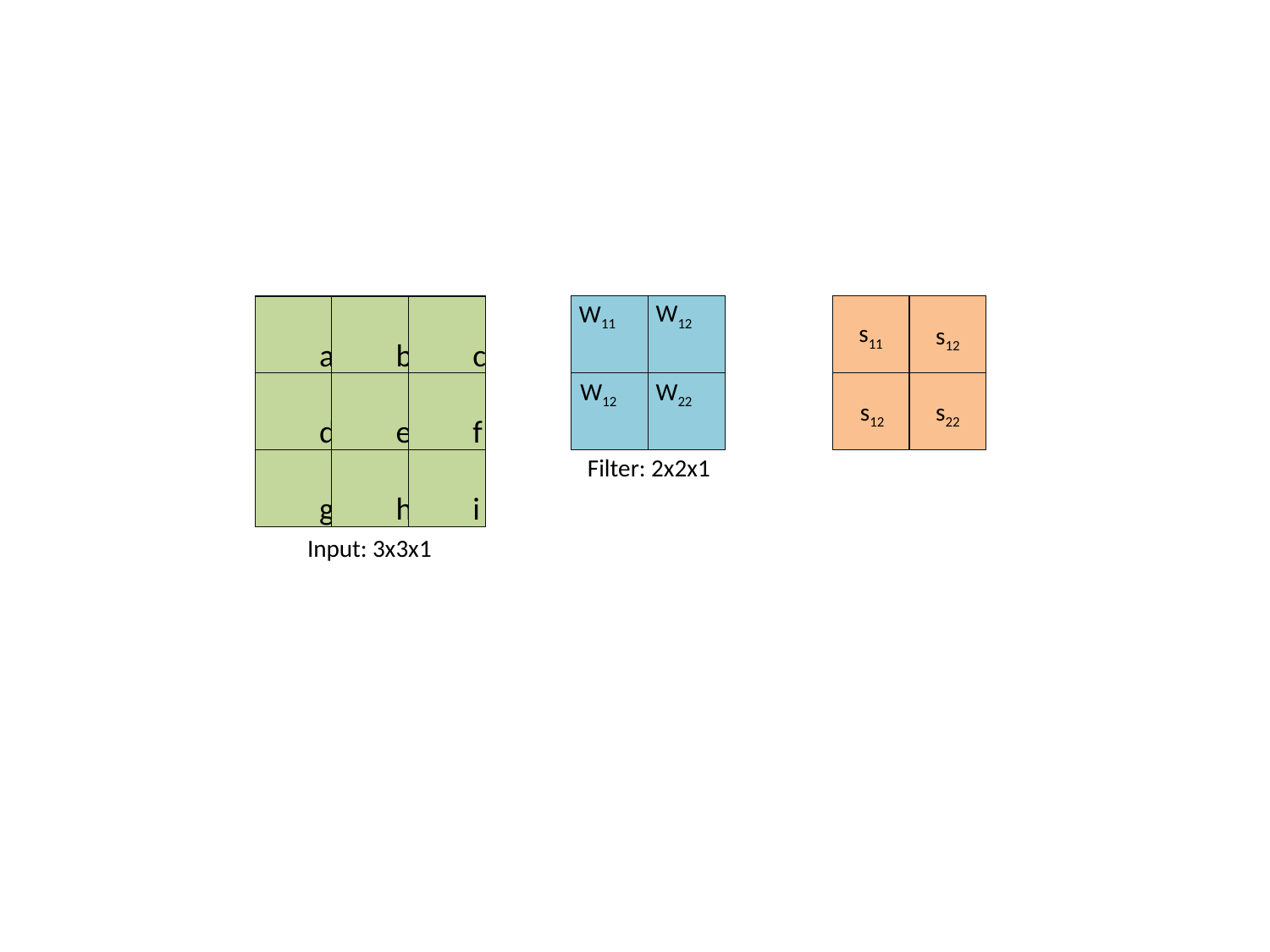

W11

W12
W12

W22
s11

s12
a
c
b
d
e
f
g
h
i
s12

s22
Filter: 2x2x1
Input: 3x3x1